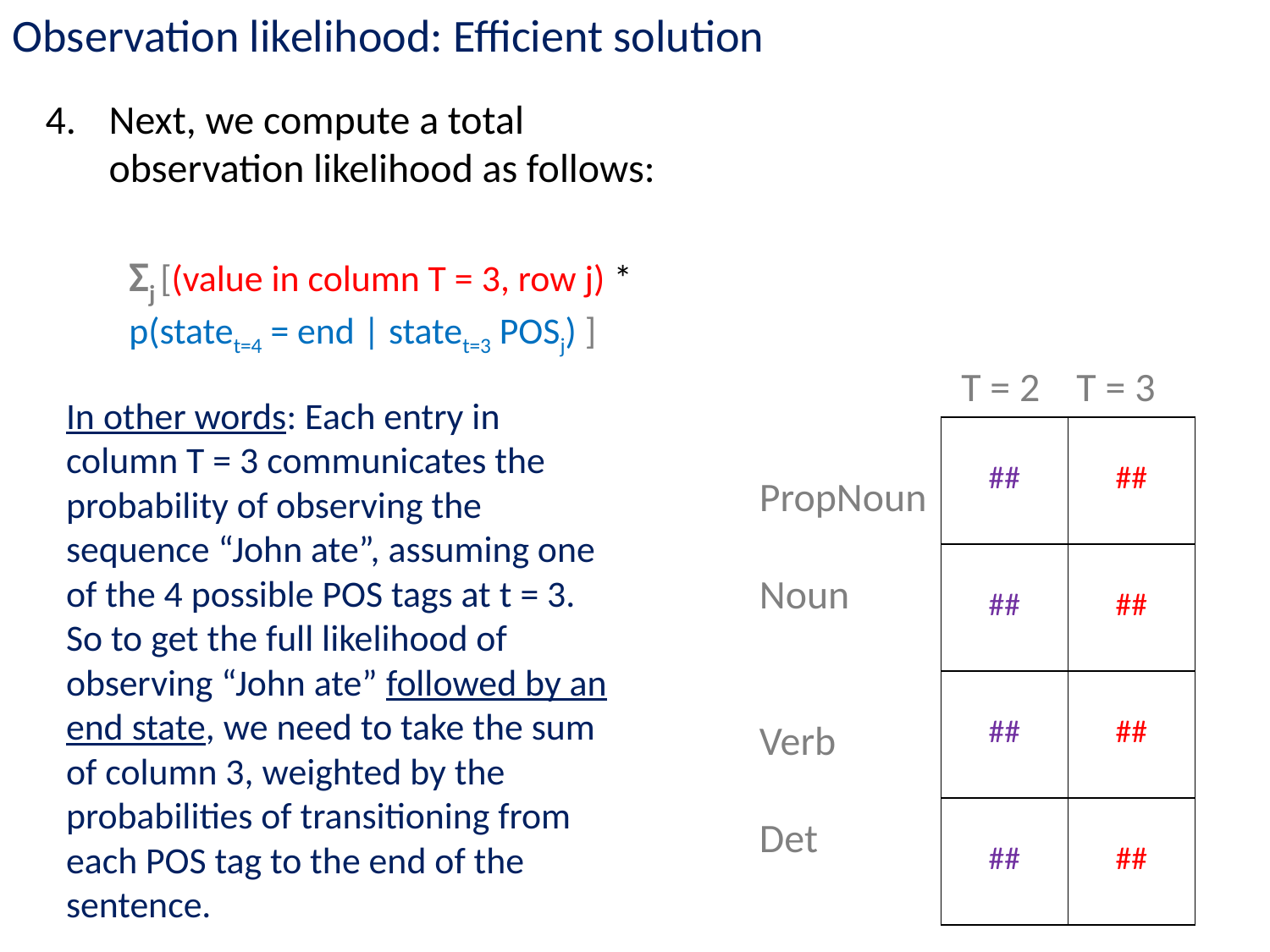

Observation likelihood: Efficient solution

Next, we compute a total observation likelihood as follows:

Σj [(value in column T = 3, row j) * p(statet=4 = end | statet=3 POSj) ]

T = 2    T = 3
In other words: Each entry in column T = 3 communicates the probability of observing the sequence “John ate”, assuming one of the 4 possible POS tags at t = 3.  So to get the full likelihood of observing “John ate” followed by an end state, we need to take the sum of column 3, weighted by the probabilities of transitioning from each POS tag to the end of the sentence.
| ## | ## |
| --- | --- |
| ## | ## |
| ## | ## |
| ## | ## |
PropNoun

Noun

Verb

Det